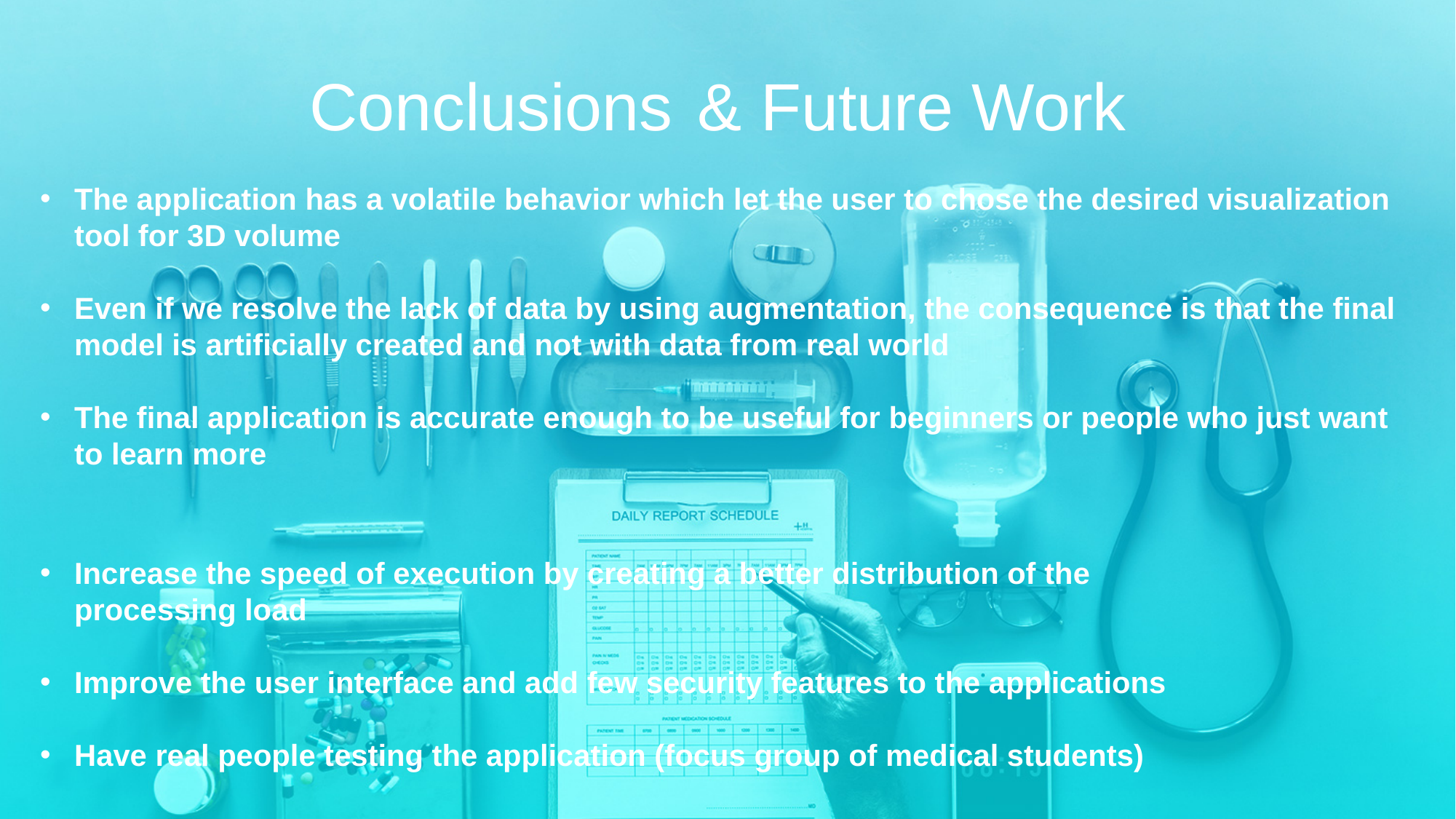

Conclusions
& Future Work
The application has a volatile behavior which let the user to chose the desired visualization tool for 3D volume

Even if we resolve the lack of data by using augmentation, the consequence is that the final model is artificially created and not with data from real world

The final application is accurate enough to be useful for beginners or people who just want to learn more
Increase the speed of execution by creating a better distribution of the processing load

Improve the user interface and add few security features to the applications

Have real people testing the application (focus group of medical students)